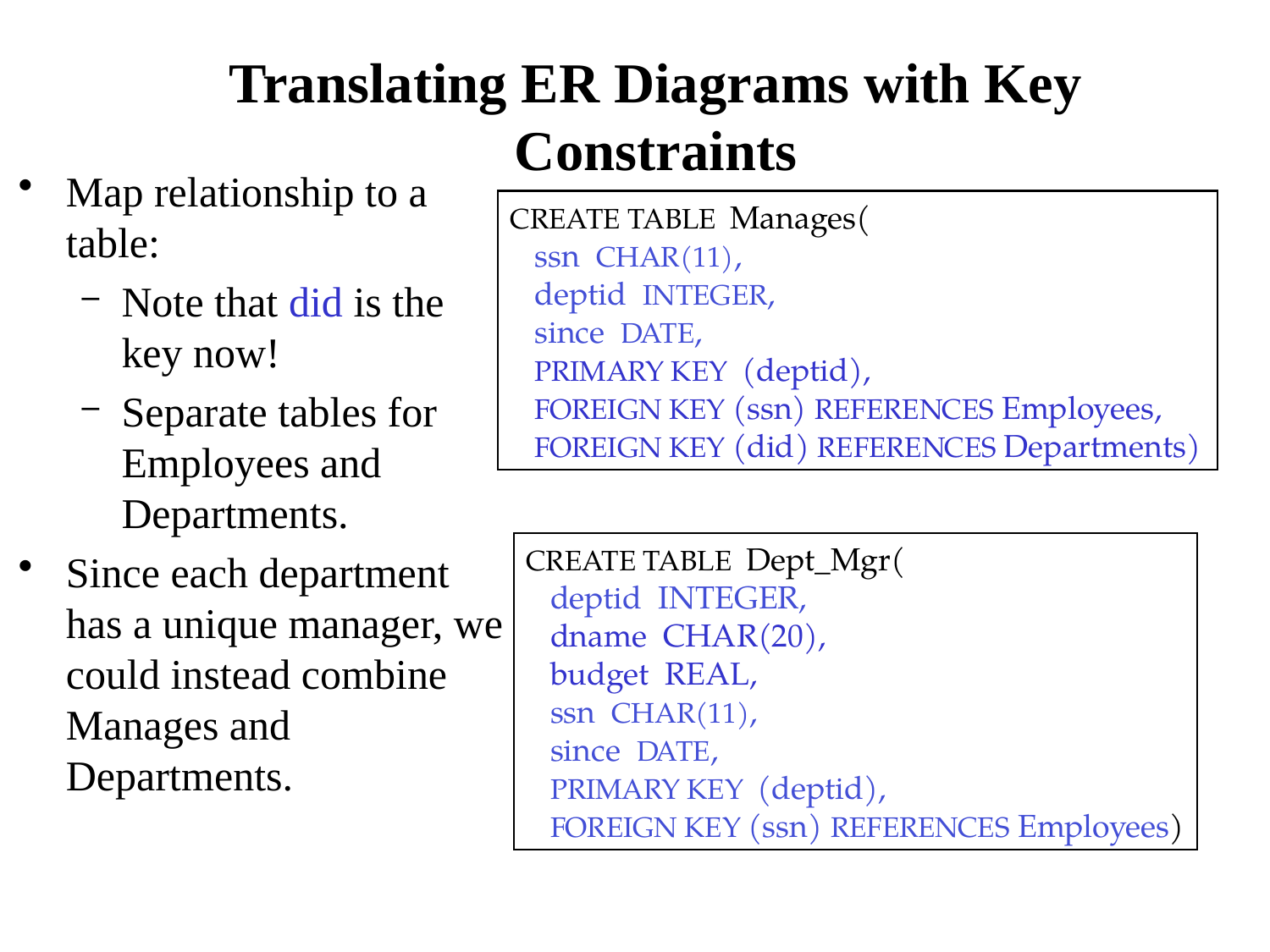

# Translating ER Diagrams with Key Constraints
Map relationship to a table:
Note that did is the key now!
Separate tables for Employees and Departments.
Since each department has a unique manager, we could instead combine Manages and Departments.
CREATE TABLE  Manages(
   ssn  CHAR(11),
   deptid  INTEGER,
   since  DATE,
   PRIMARY KEY  (deptid),
   FOREIGN KEY (ssn) REFERENCES Employees,
   FOREIGN KEY (did) REFERENCES Departments)
CREATE TABLE  Dept_Mgr(
   deptid  INTEGER,
   dname  CHAR(20),
   budget  REAL,
   ssn  CHAR(11),
   since  DATE,
   PRIMARY KEY  (deptid),
   FOREIGN KEY (ssn) REFERENCES Employees)